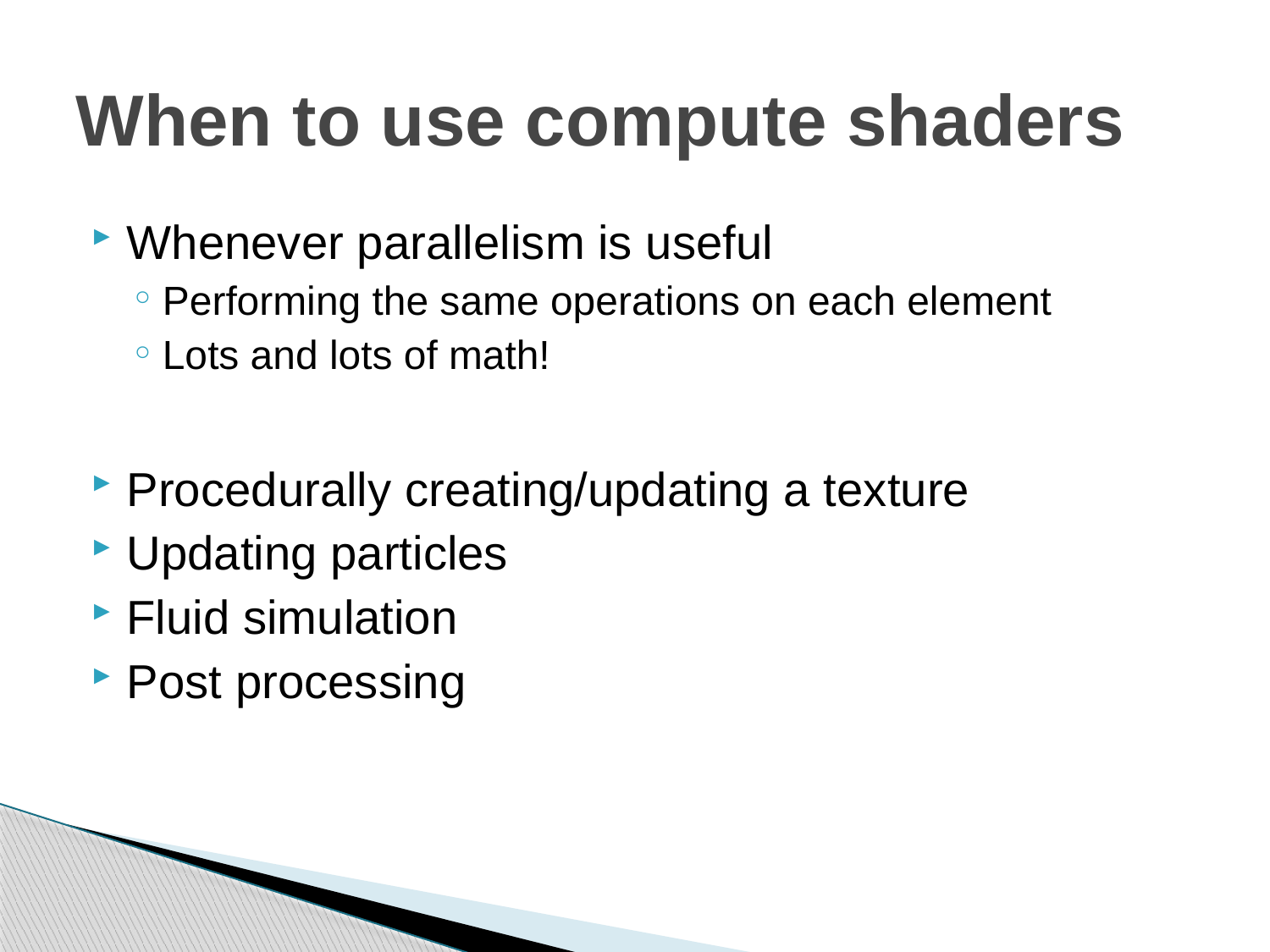

# When to use compute shaders
Whenever parallelism is useful
Performing the same operations on each element
Lots and lots of math!

Procedurally creating/updating a texture
Updating particles
Fluid simulation
Post processing